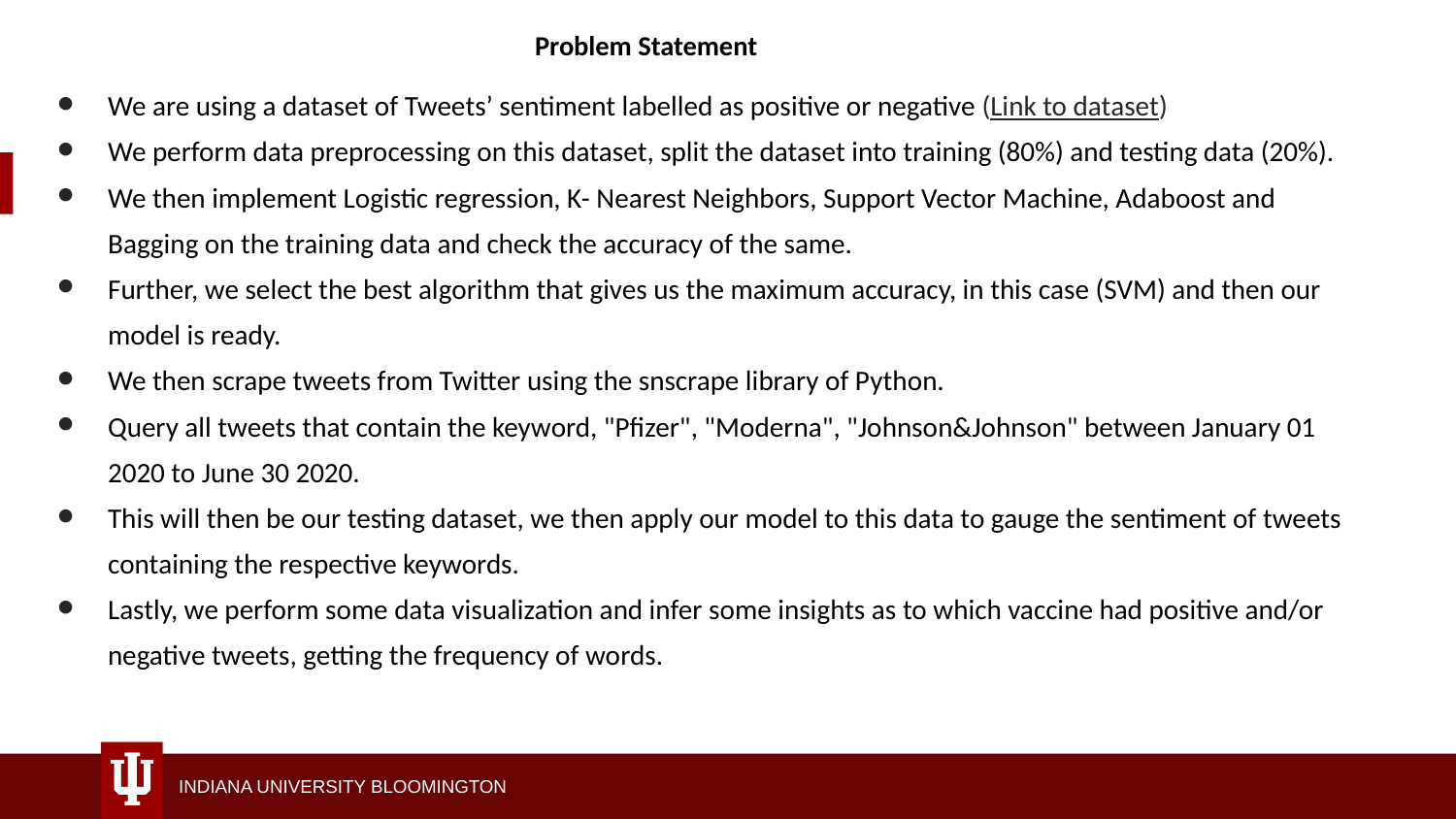

# Problem Statement
We are using a dataset of Tweets’ sentiment labelled as positive or negative (Link to dataset)
We perform data preprocessing on this dataset, split the dataset into training (80%) and testing data (20%).
We then implement Logistic regression, K- Nearest Neighbors, Support Vector Machine, Adaboost and Bagging on the training data and check the accuracy of the same.
Further, we select the best algorithm that gives us the maximum accuracy, in this case (SVM) and then our model is ready.
We then scrape tweets from Twitter using the snscrape library of Python.
Query all tweets that contain the keyword, "Pfizer", "Moderna", "Johnson&Johnson" between January 01 2020 to June 30 2020.
This will then be our testing dataset, we then apply our model to this data to gauge the sentiment of tweets containing the respective keywords.
Lastly, we perform some data visualization and infer some insights as to which vaccine had positive and/or negative tweets, getting the frequency of words.